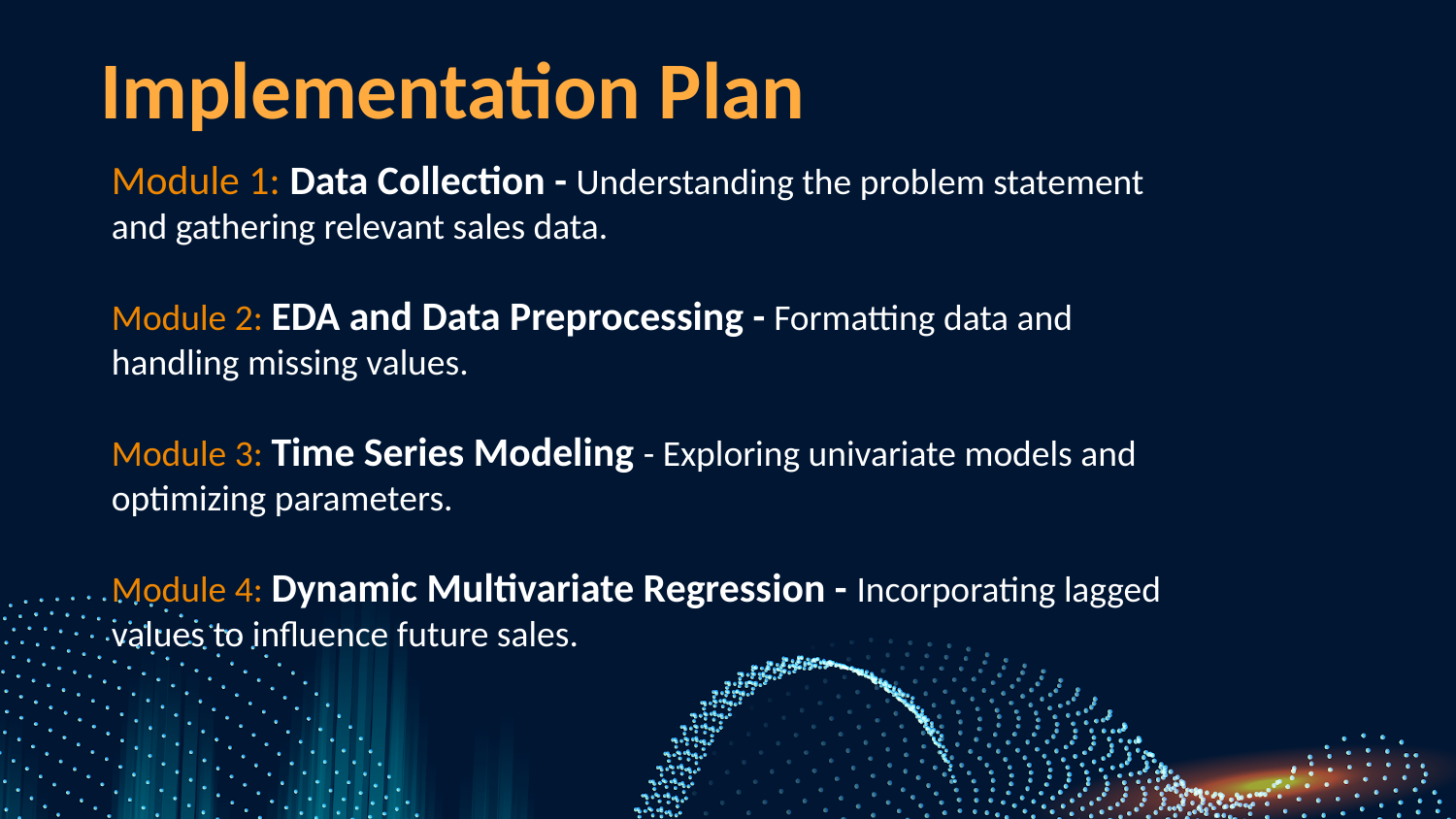

Implementation Plan
Module 1: Data Collection - Understanding the problem statement and gathering relevant sales data.

Module 2: EDA and Data Preprocessing - Formatting data and handling missing values.

Module 3: Time Series Modeling - Exploring univariate models and optimizing parameters.

Module 4: Dynamic Multivariate Regression - Incorporating lagged values to influence future sales.